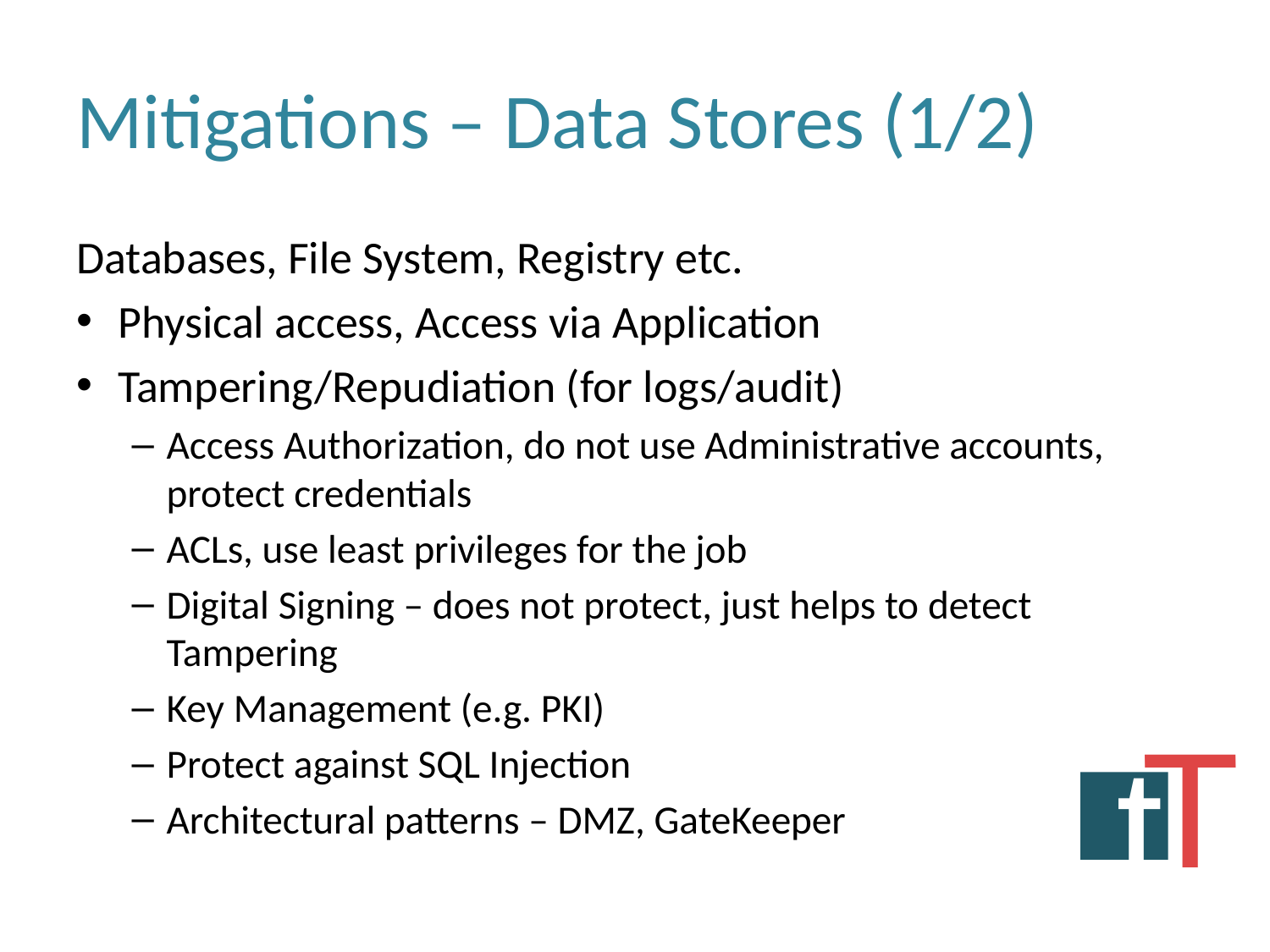

# Mitigations – Data Stores (1/2)
Databases, File System, Registry etc.
Physical access, Access via Application
Tampering/Repudiation (for logs/audit)
Access Authorization, do not use Administrative accounts, protect credentials
ACLs, use least privileges for the job
Digital Signing – does not protect, just helps to detect Tampering
Key Management (e.g. PKI)
Protect against SQL Injection
Architectural patterns – DMZ, GateKeeper

T
t